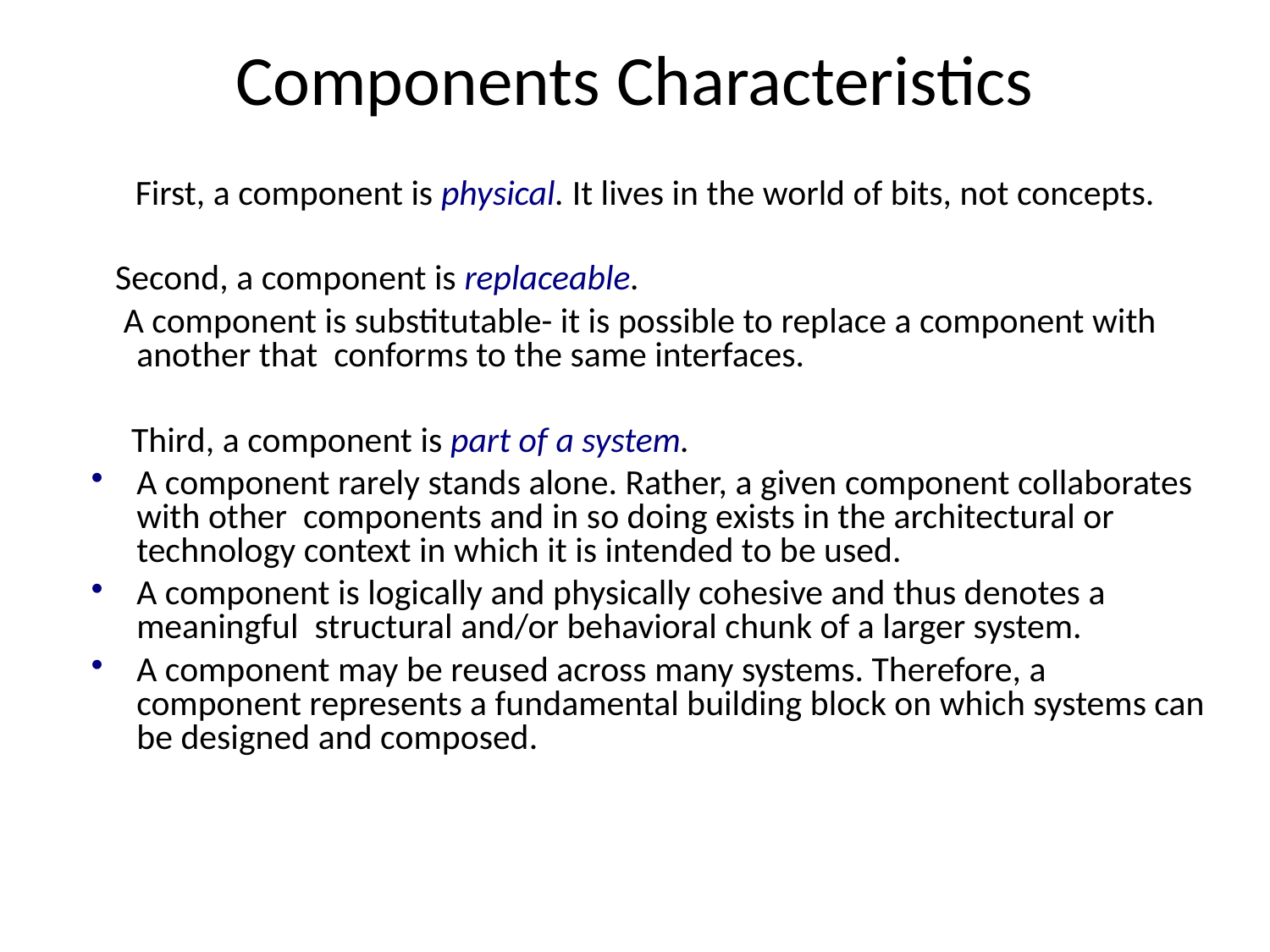

# Components Characteristics
        First, a component is physical. It lives in the world of bits, not concepts.

   Second, a component is replaceable.
    A component is substitutable- it is possible to replace a component with another that  conforms to the same interfaces.

     Third, a component is part of a system.
A component rarely stands alone. Rather, a given component collaborates with other  components and in so doing exists in the architectural or technology context in which it is intended to be used.
A component is logically and physically cohesive and thus denotes a meaningful  structural and/or behavioral chunk of a larger system.
A component may be reused across many systems. Therefore, a component represents a fundamental building block on which systems can be designed and composed.